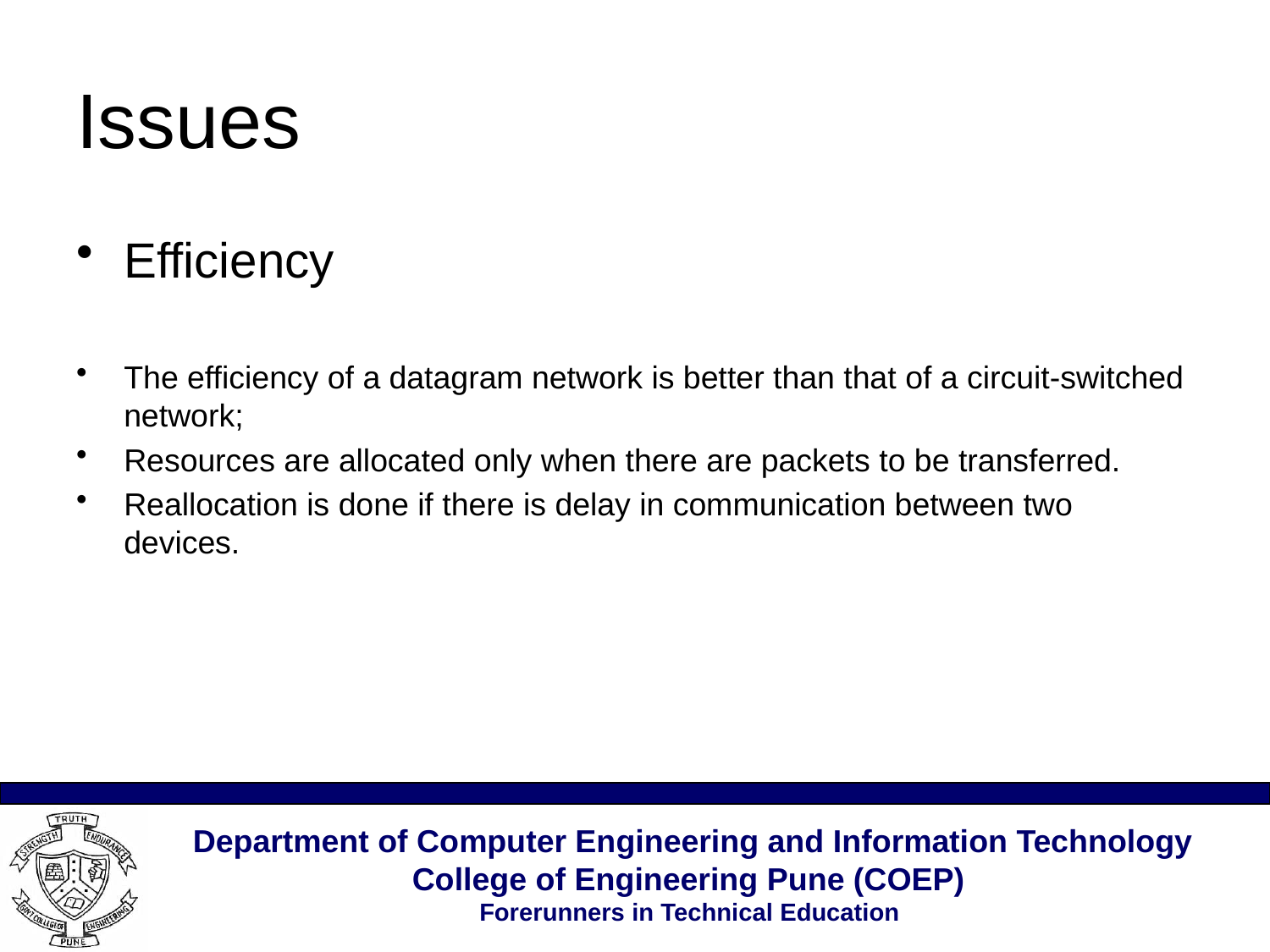

# Issues
Efficiency

The efficiency of a datagram network is better than that of a circuit-switched network;
Resources are allocated only when there are packets to be transferred.
Reallocation is done if there is delay in communication between two devices.